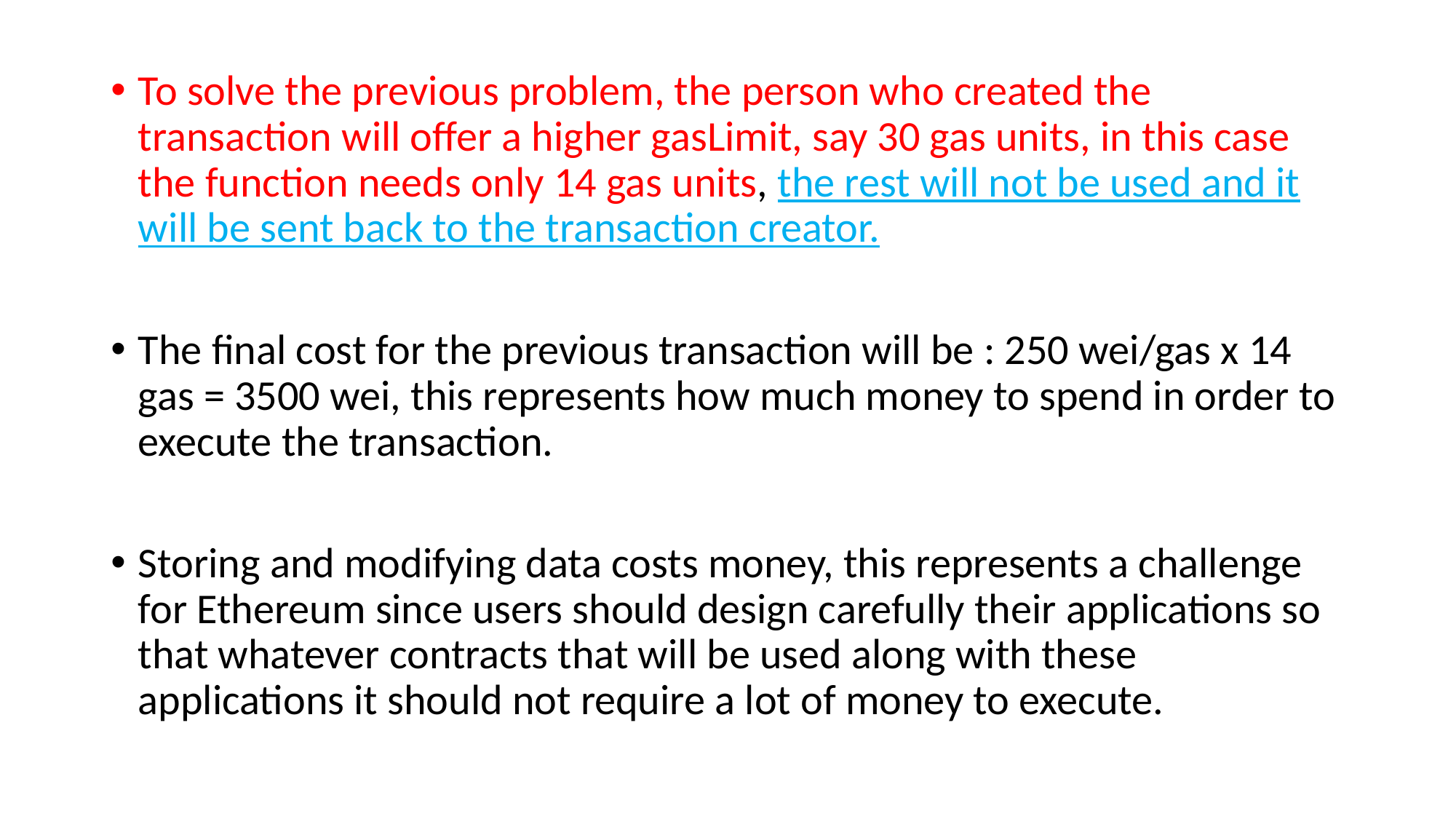

To solve the previous problem, the person who created the transaction will offer a higher gasLimit, say 30 gas units, in this case the function needs only 14 gas units, the rest will not be used and it will be sent back to the transaction creator.

The final cost for the previous transaction will be : 250 wei/gas x 14 gas = 3500 wei, this represents how much money to spend in order to execute the transaction.

Storing and modifying data costs money, this represents a challenge for Ethereum since users should design carefully their applications so that whatever contracts that will be used along with these applications it should not require a lot of money to execute.